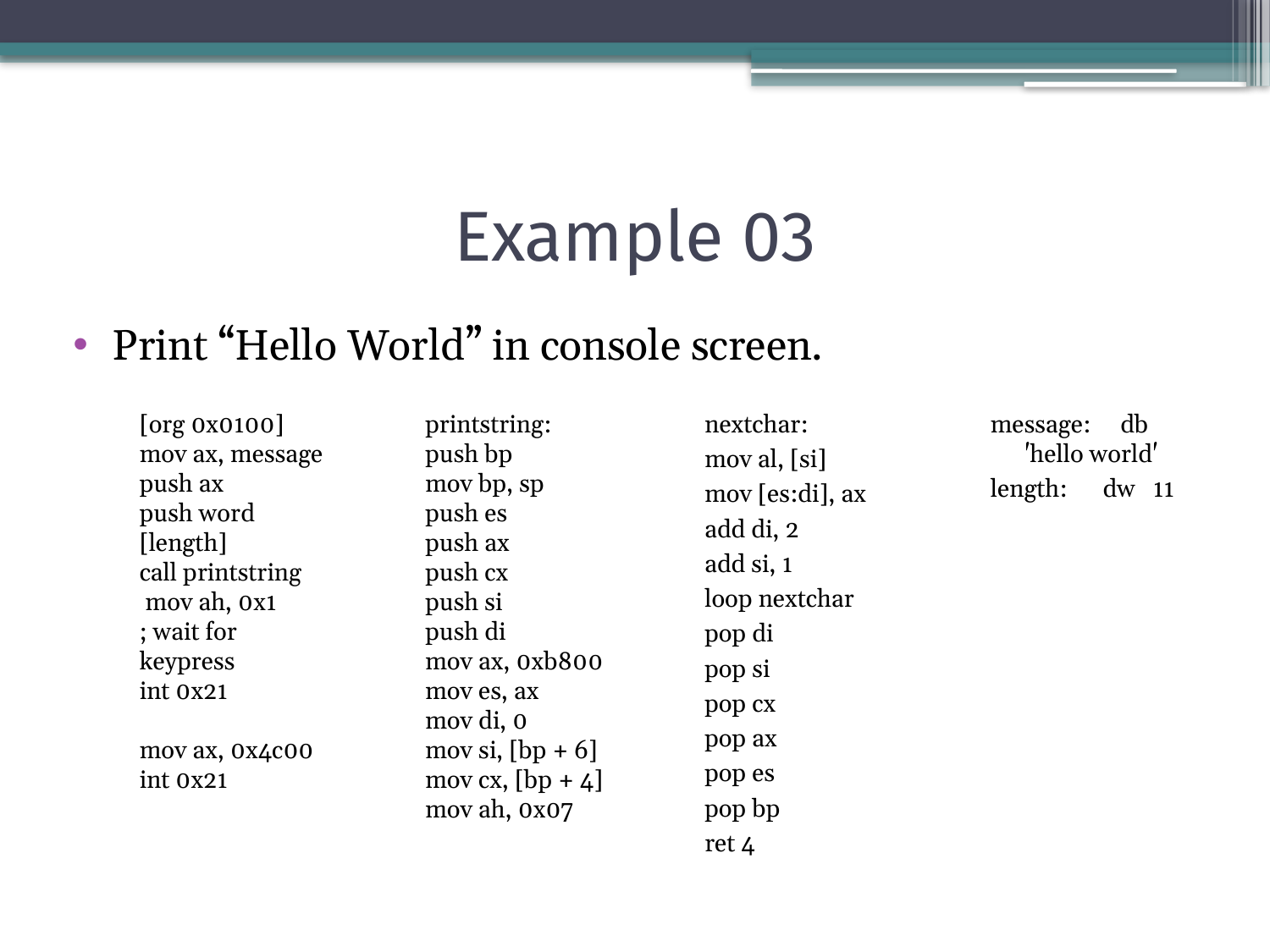

# Example 03
Print “Hello World” in console screen.
[org 0x0100]
mov ax, message
push ax
push word [length]
call printstring
 mov ah, 0x1
; wait for keypress
int 0x21

mov ax, 0x4c00
int 0x21
printstring:
push bp
mov bp, sp
push es
push ax
push cx
push si
push di
mov ax, 0xb800
mov es, ax
mov di, 0
mov si, [bp + 6]
mov cx, [bp + 4]
mov ah, 0x07
nextchar:
mov al, [si]
mov [es:di], ax
add di, 2
add si, 1
loop nextchar
pop di
pop si
pop cx
pop ax
pop es
pop bp
ret 4
message:     db   'hello world'
length:      dw   11